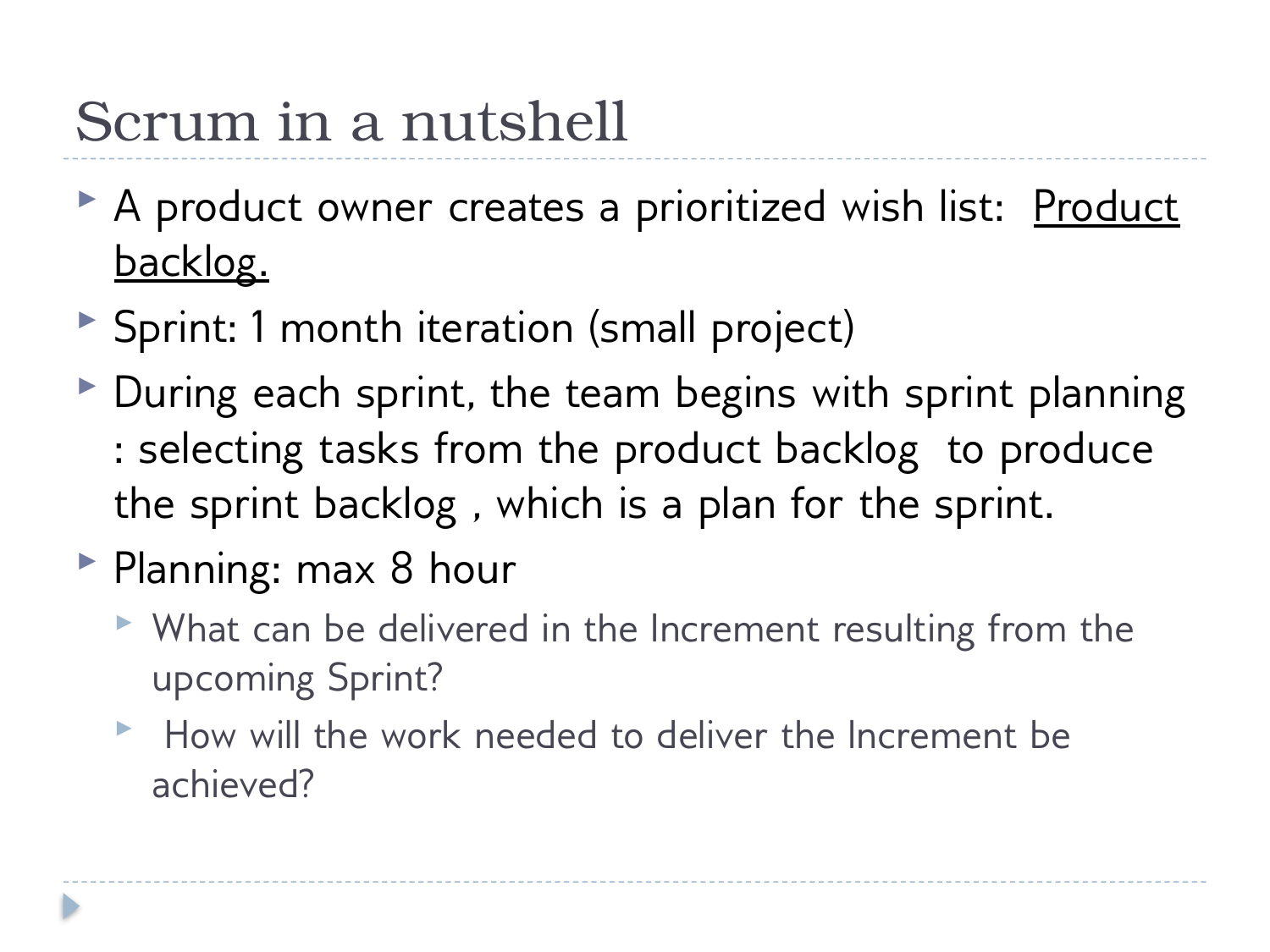

# Scrum in a nutshell
A product owner creates a prioritized wish list:  Product backlog.
Sprint: 1 month iteration (small project)
During each sprint, the team begins with sprint planning : selecting tasks from the product backlog  to produce the sprint backlog , which is a plan for the sprint.
Planning: max 8 hour
What can be delivered in the Increment resulting from the upcoming Sprint?
 How will the work needed to deliver the Increment be achieved?